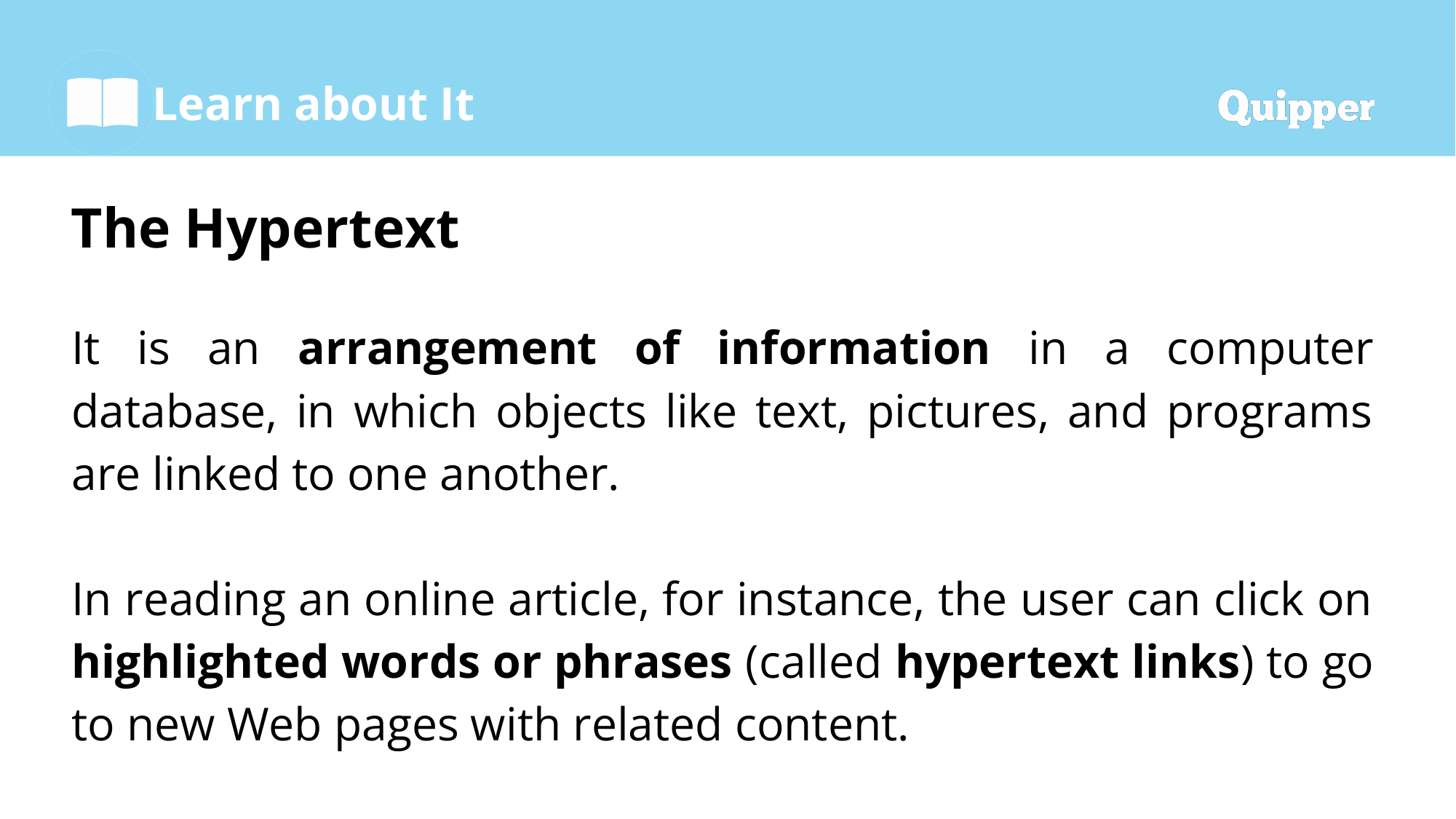

# The Hypertext
It is an arrangement of information in a computer database, in which objects like text, pictures, and programs are linked to one another.

In reading an online article, for instance, the user can click on highlighted words or phrases (called hypertext links) to go to new Web pages with related content.